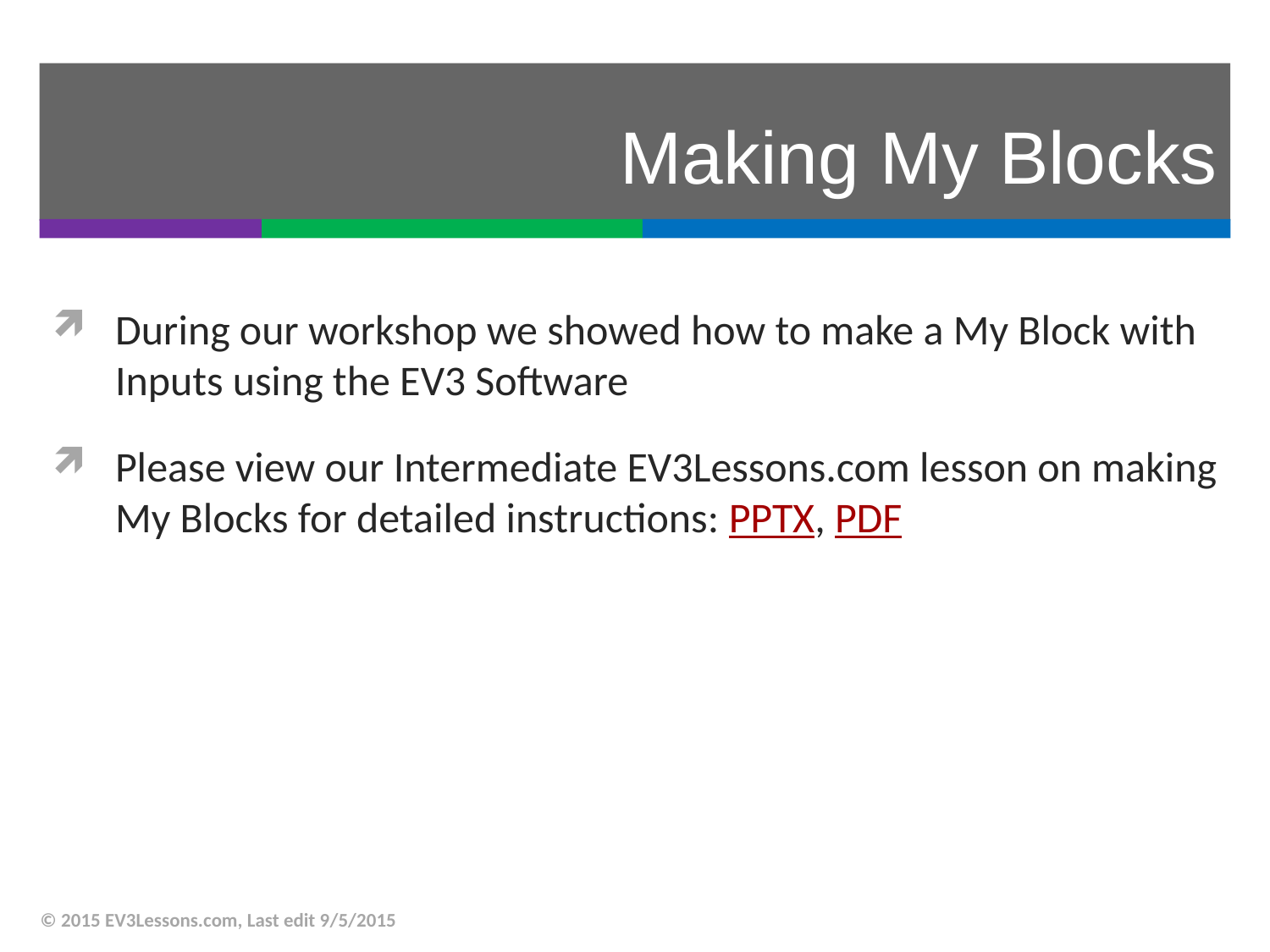

# Making My Blocks
During our workshop we showed how to make a My Block with Inputs using the EV3 Software
Please view our Intermediate EV3Lessons.com lesson on making My Blocks for detailed instructions: PPTX, PDF
© 2015 EV3Lessons.com, Last edit 9/5/2015